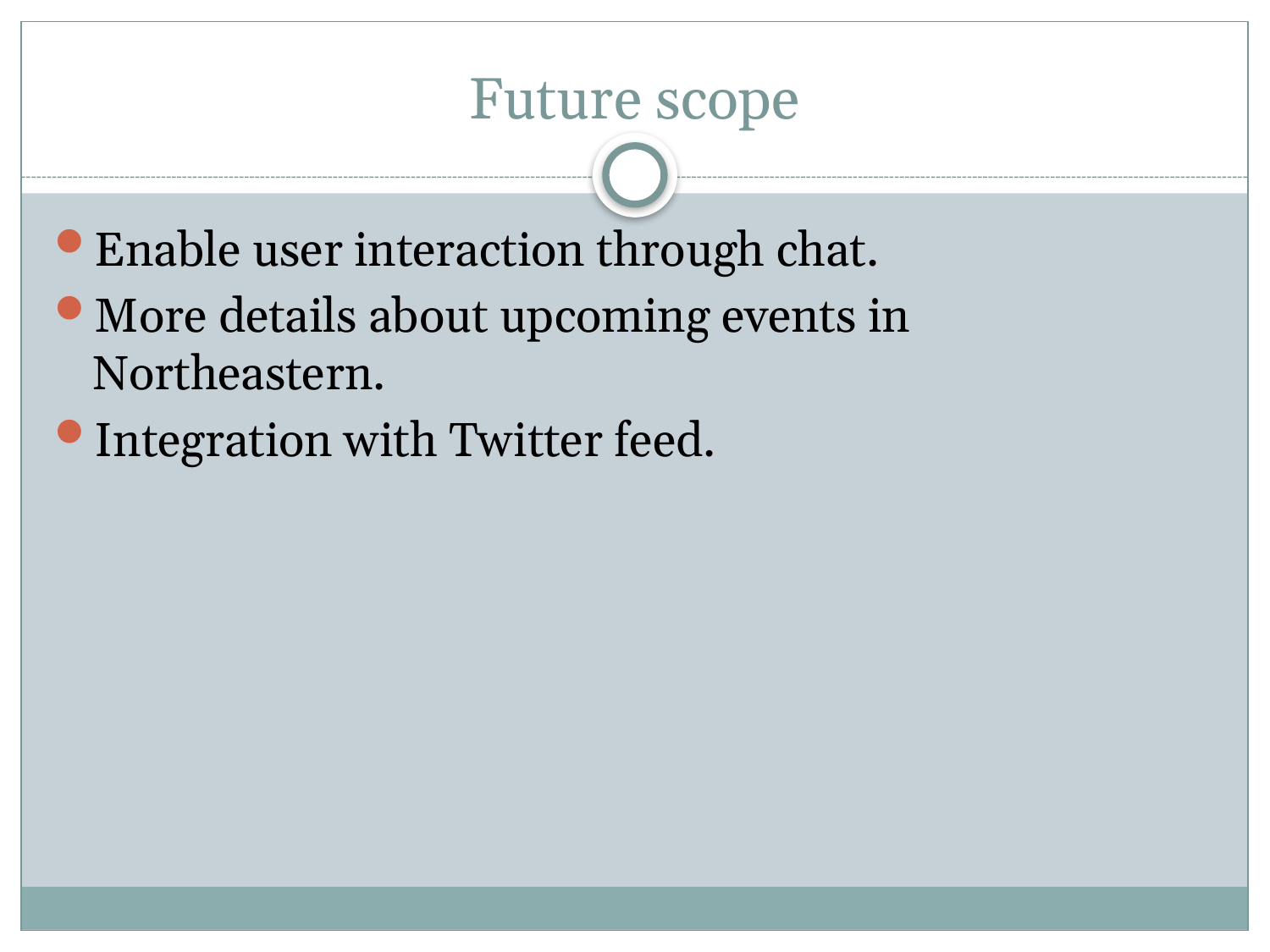

# Future scope
Enable user interaction through chat.
More details about upcoming events in Northeastern.
Integration with Twitter feed.